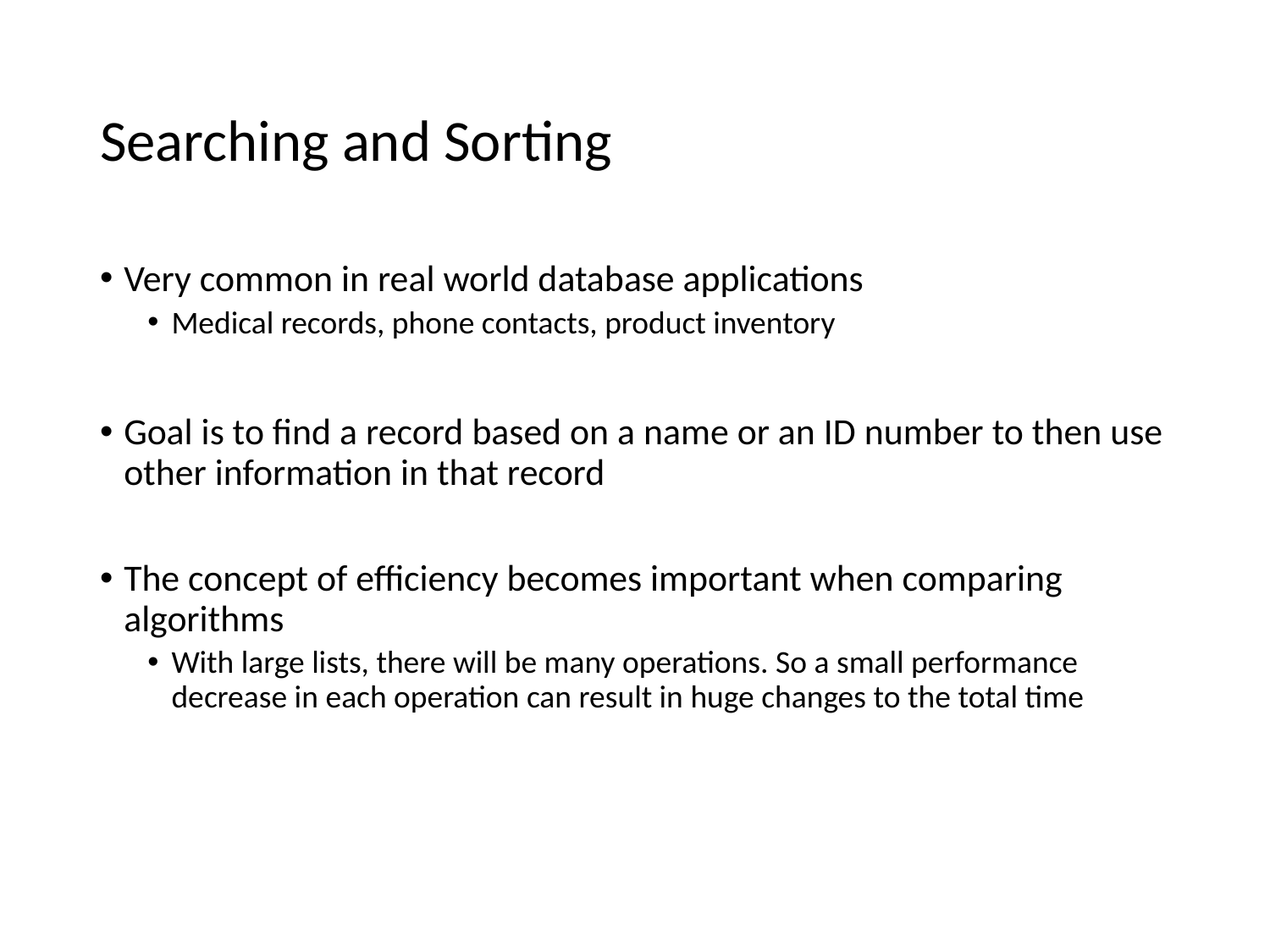

# Searching and Sorting
Very common in real world database applications
Medical records, phone contacts, product inventory

Goal is to find a record based on a name or an ID number to then use other information in that record

The concept of efficiency becomes important when comparing algorithms
With large lists, there will be many operations. So a small performance decrease in each operation can result in huge changes to the total time